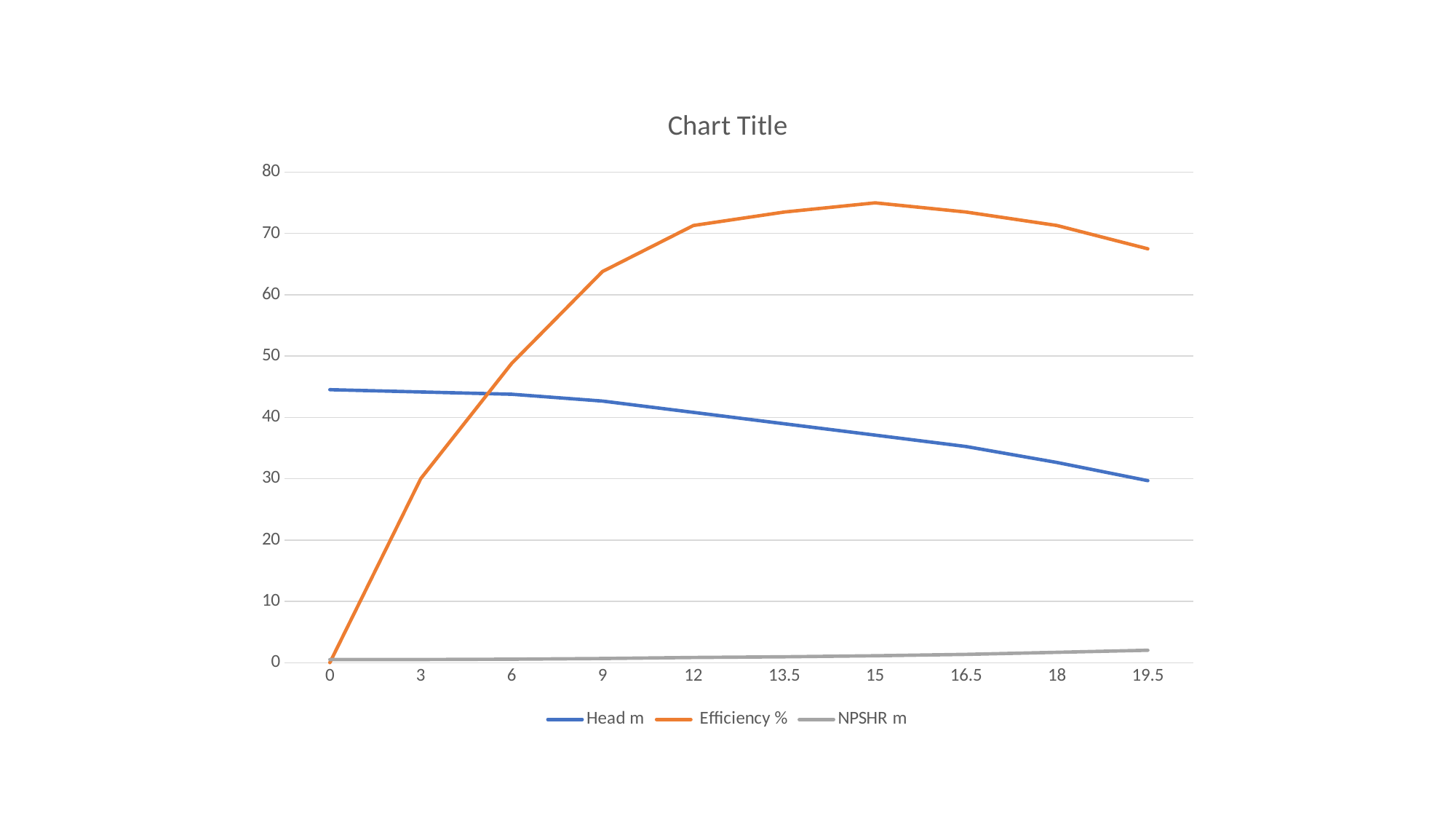

### Chart:

| Category | Head m |  Efficiency % | NPSHR m |
|---|---|---|---|
| 0 | 44.526 | 0.0 | 0.506 |
| 3 | 44.154 | 30.0 | 0.506 |
| 6 | 43.783 | 48.8 | 0.563 |
| 9 | 42.67 | 63.800000000000004 | 0.675 |
| 12 | 40.815 | 71.3 | 0.844 |
| 13.5 | 38.96 | 73.5 | 0.957 |
| 15 | 37.105 | 75.0 | 1.126 |
| 16.5 | 35.249 | 73.5 | 1.351 |
| 18 | 32.652 | 71.3 | 1.688 |
| 19.5 | 29.684 | 67.5 | 2.026 |